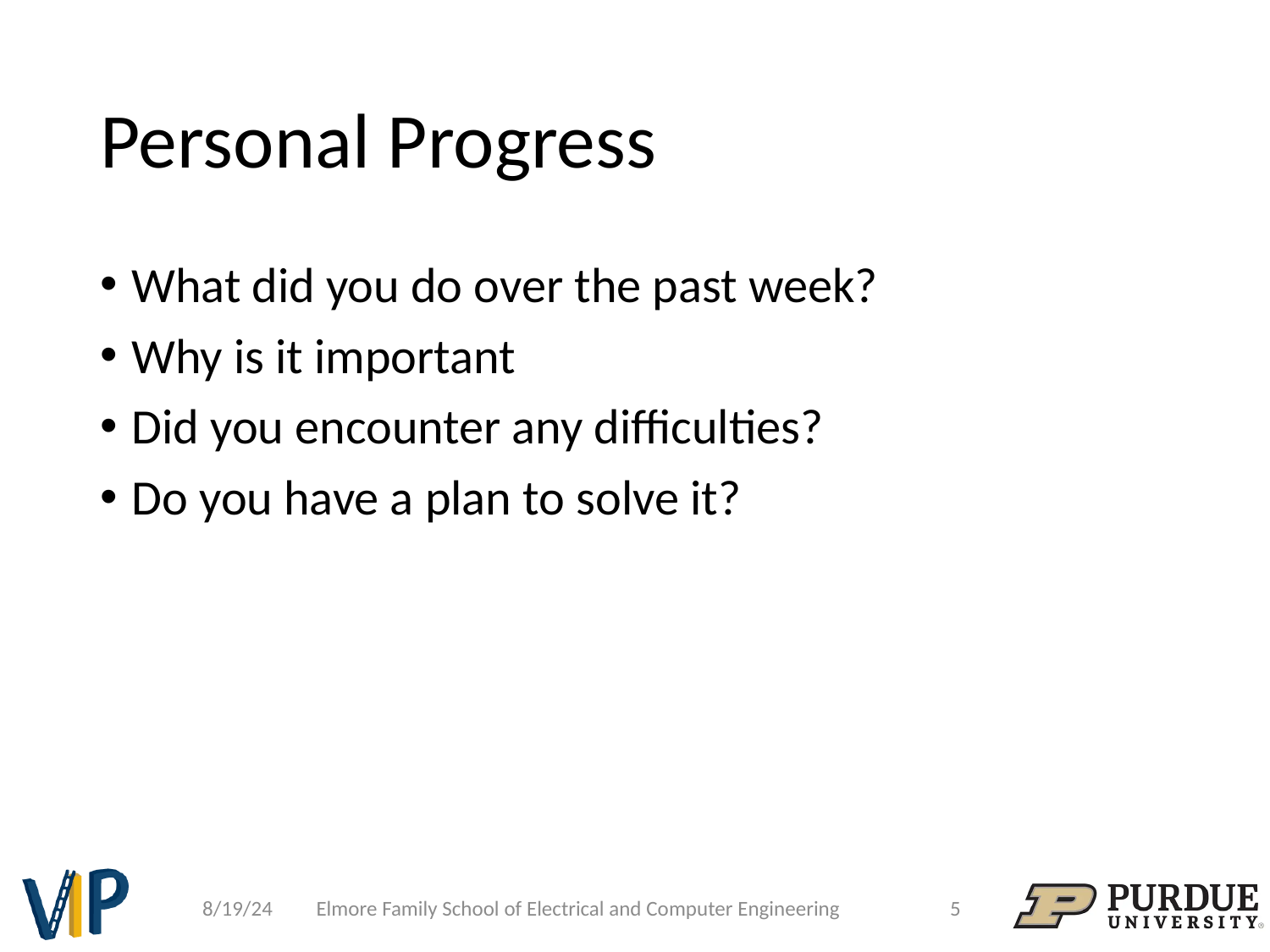

# Personal Progress
What did you do over the past week?
Why is it important
Did you encounter any difficulties?
Do you have a plan to solve it?
Elmore Family School of Electrical and Computer Engineering
5
8/19/24